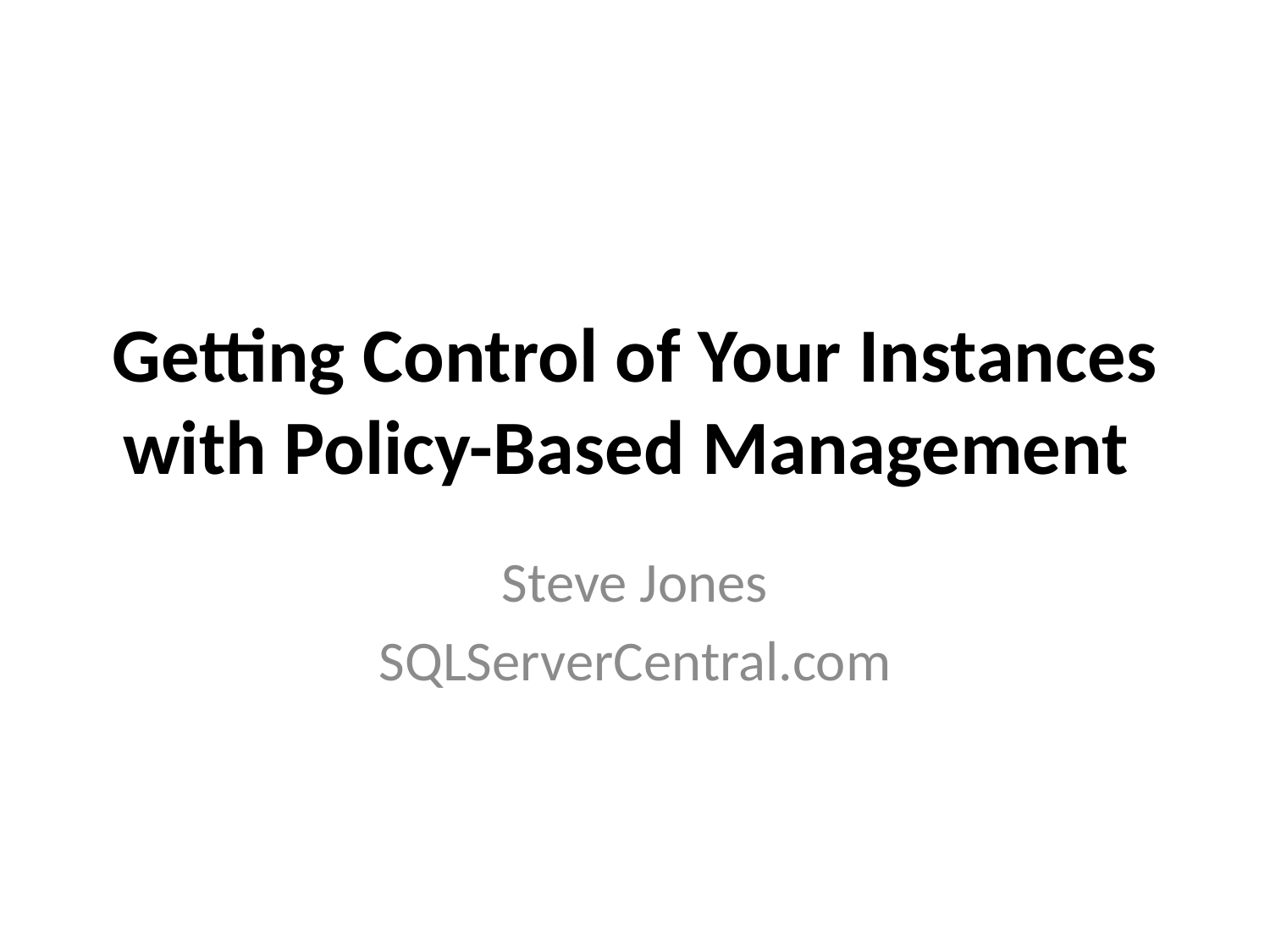

# Getting Control of Your Instances with Policy-Based Management
Steve Jones
SQLServerCentral.com